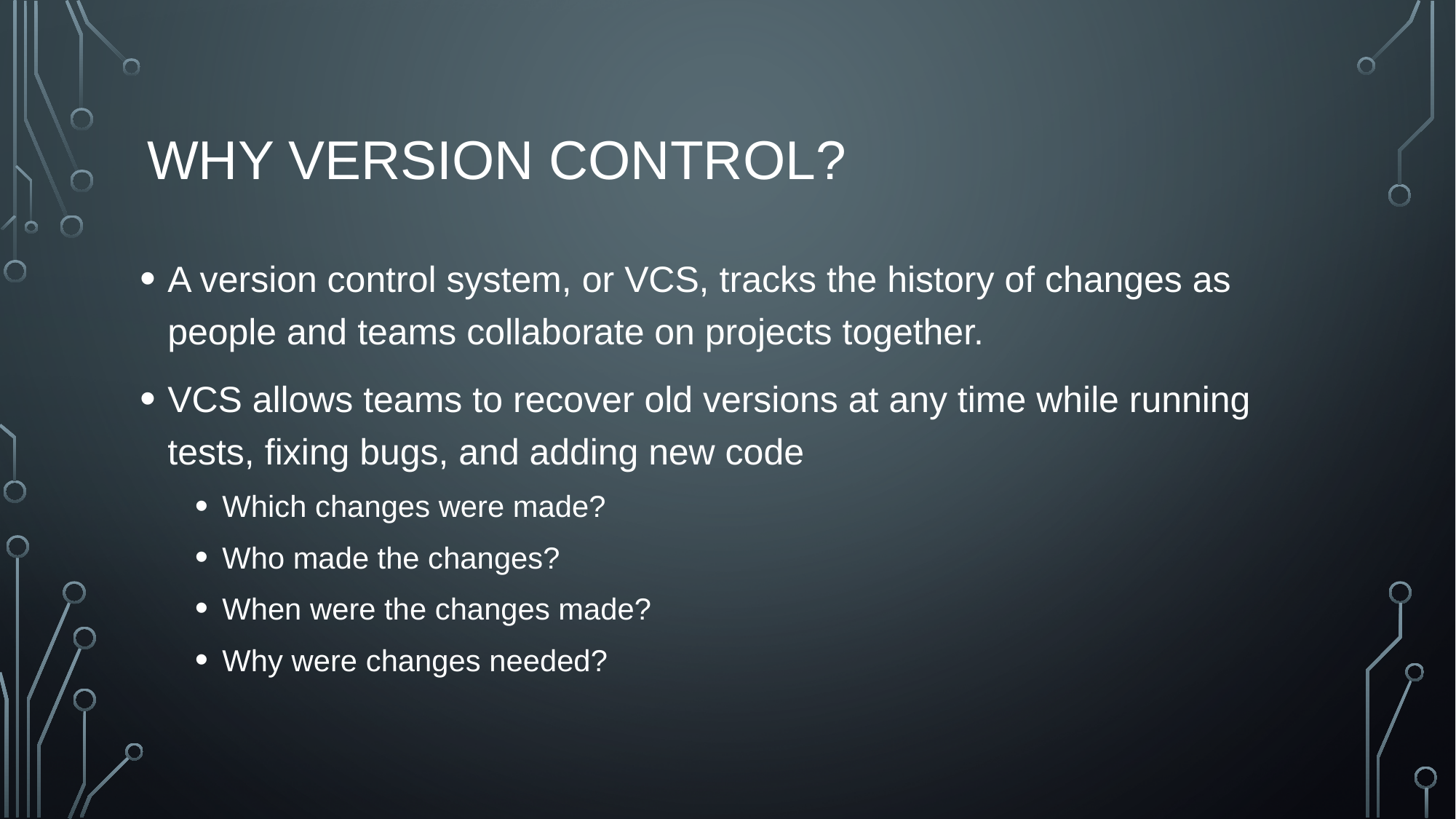

# Why version control?
A version control system, or VCS, tracks the history of changes as people and teams collaborate on projects together.
VCS allows teams to recover old versions at any time while running tests, fixing bugs, and adding new code
Which changes were made?
Who made the changes?
When were the changes made?
Why were changes needed?